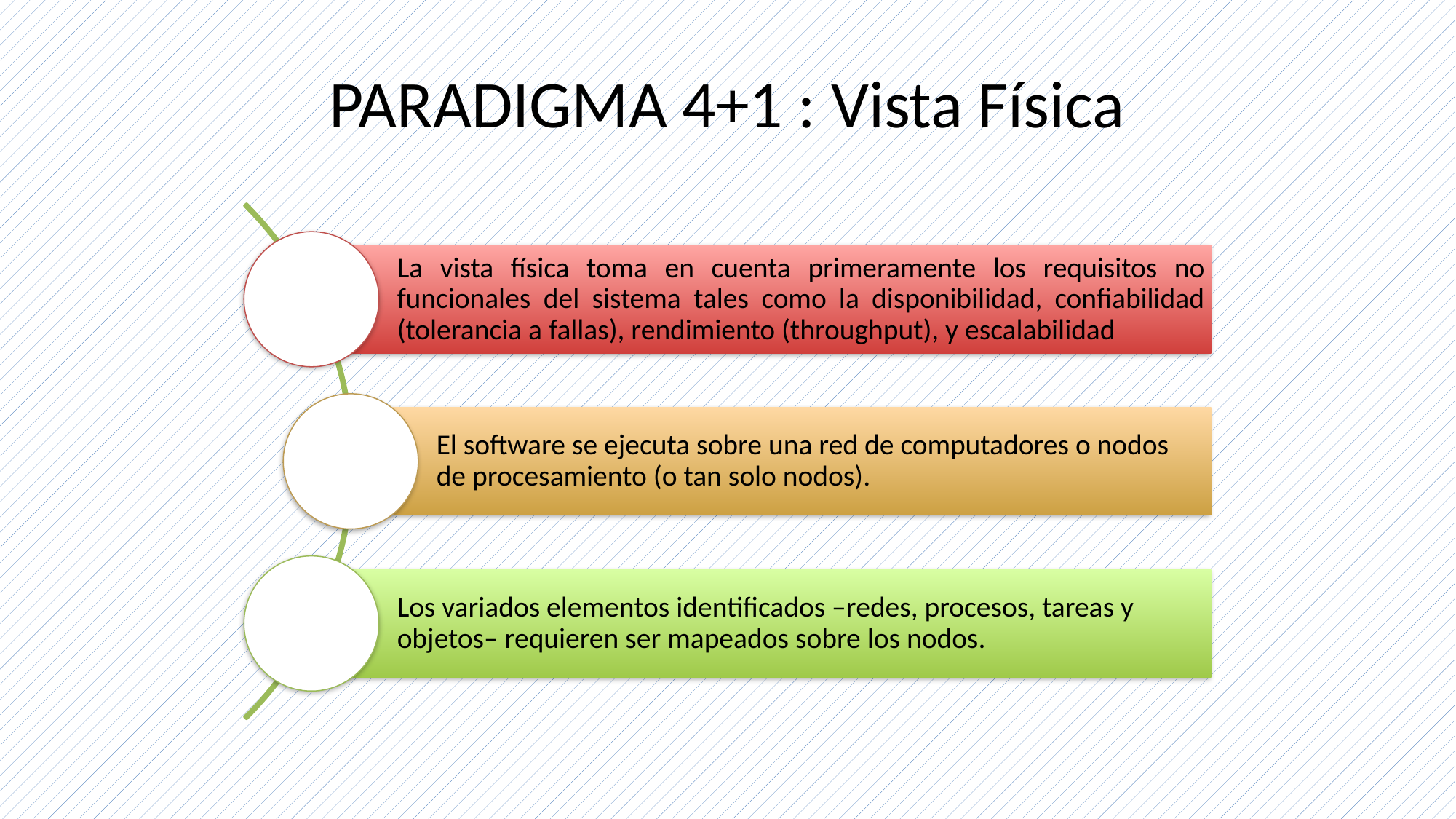

# PARADIGMA 4+1 : Vista Física
La vista física toma en cuenta primeramente los requisitos no funcionales del sistema tales como la disponibilidad, confiabilidad (tolerancia a fallas), rendimiento (throughput), y escalabilidad
El software se ejecuta sobre una red de computadores o nodos de procesamiento (o tan solo nodos).
Los variados elementos identificados –redes, procesos, tareas y objetos– requieren ser mapeados sobre los nodos.